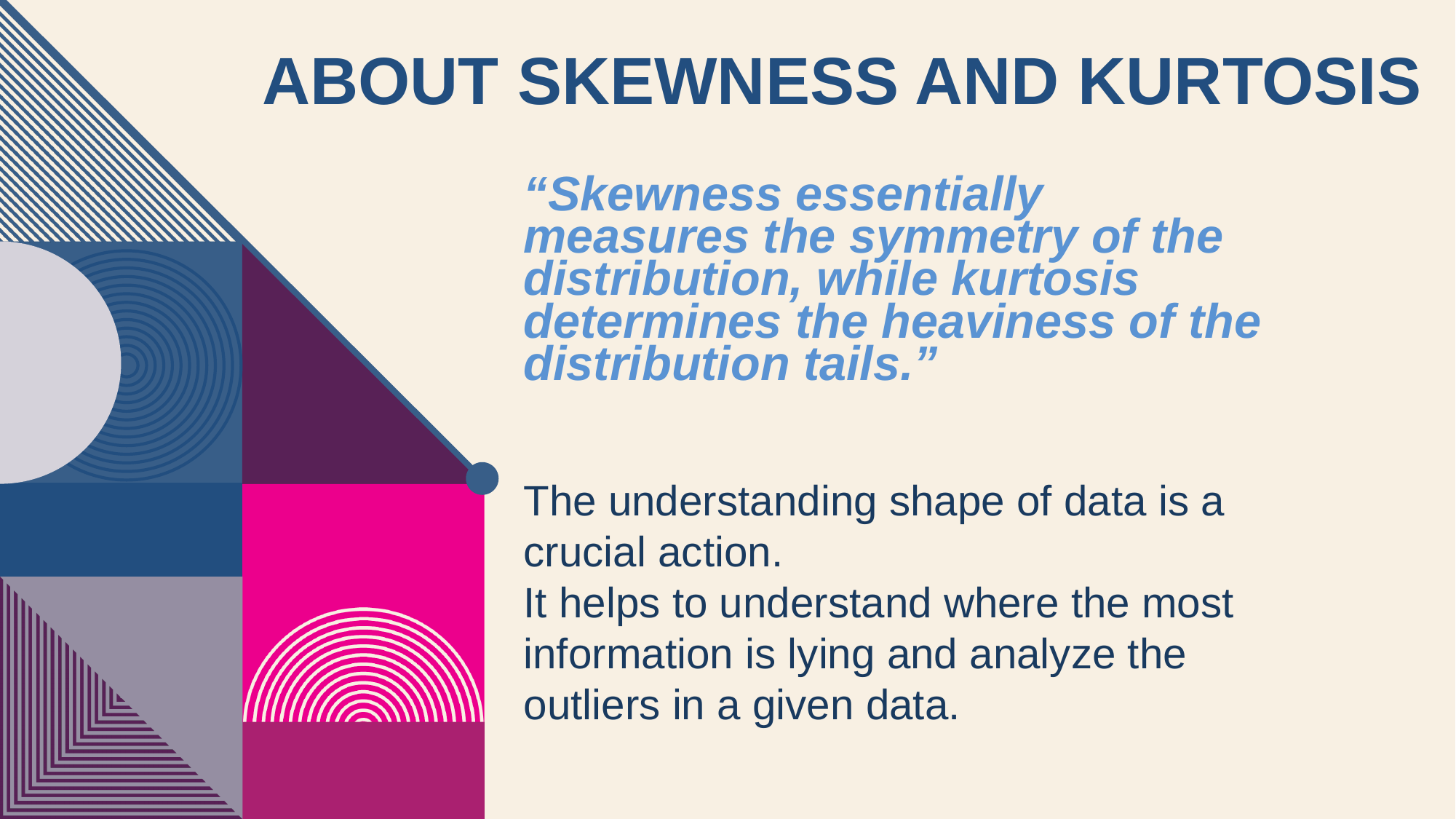

# ABOUT Skewness and Kurtosis
“Skewness essentially measures the symmetry of the distribution, while kurtosis determines the heaviness of the distribution tails.”

The understanding shape of data is a crucial action.
It helps to understand where the most information is lying and analyze the outliers in a given data.